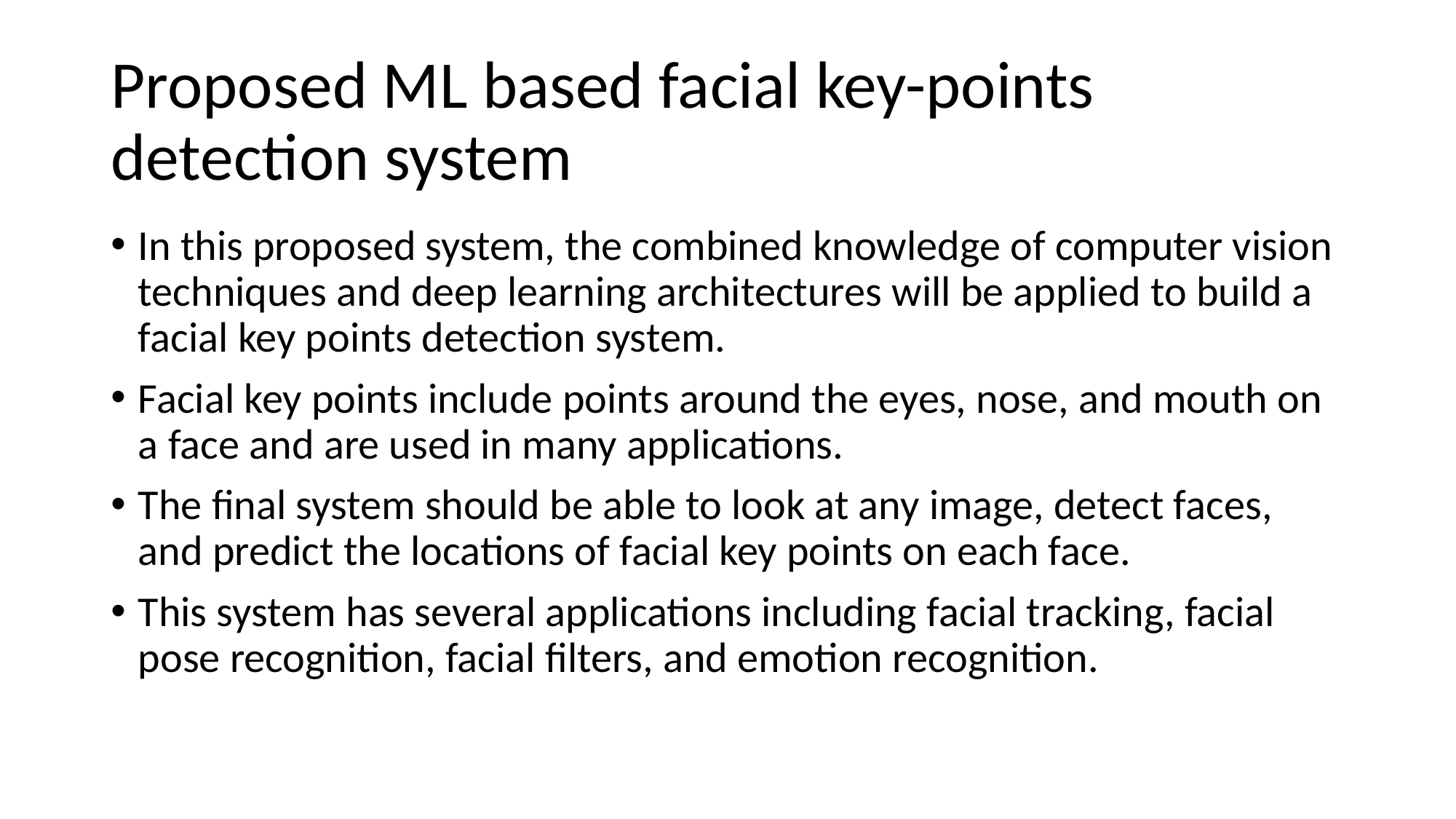

# Proposed ML based facial key-points detection system
In this proposed system, the combined knowledge of computer vision techniques and deep learning architectures will be applied to build a facial key points detection system.
Facial key points include points around the eyes, nose, and mouth on a face and are used in many applications.
The final system should be able to look at any image, detect faces, and predict the locations of facial key points on each face.
This system has several applications including facial tracking, facial pose recognition, facial filters, and emotion recognition.